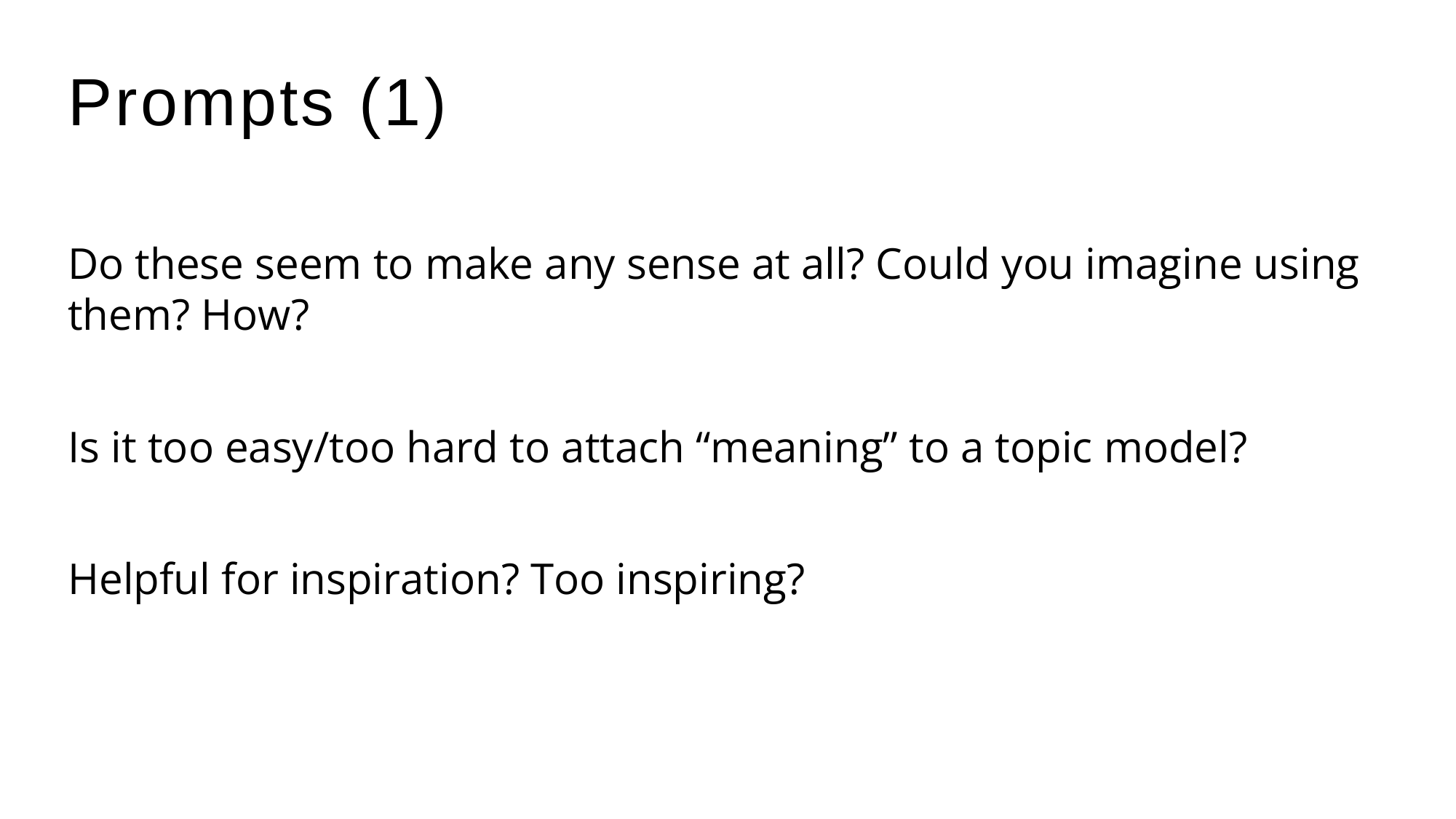

# Prompts (1)
Do these seem to make any sense at all? Could you imagine using them? How?

Is it too easy/too hard to attach “meaning” to a topic model?

Helpful for inspiration? Too inspiring?